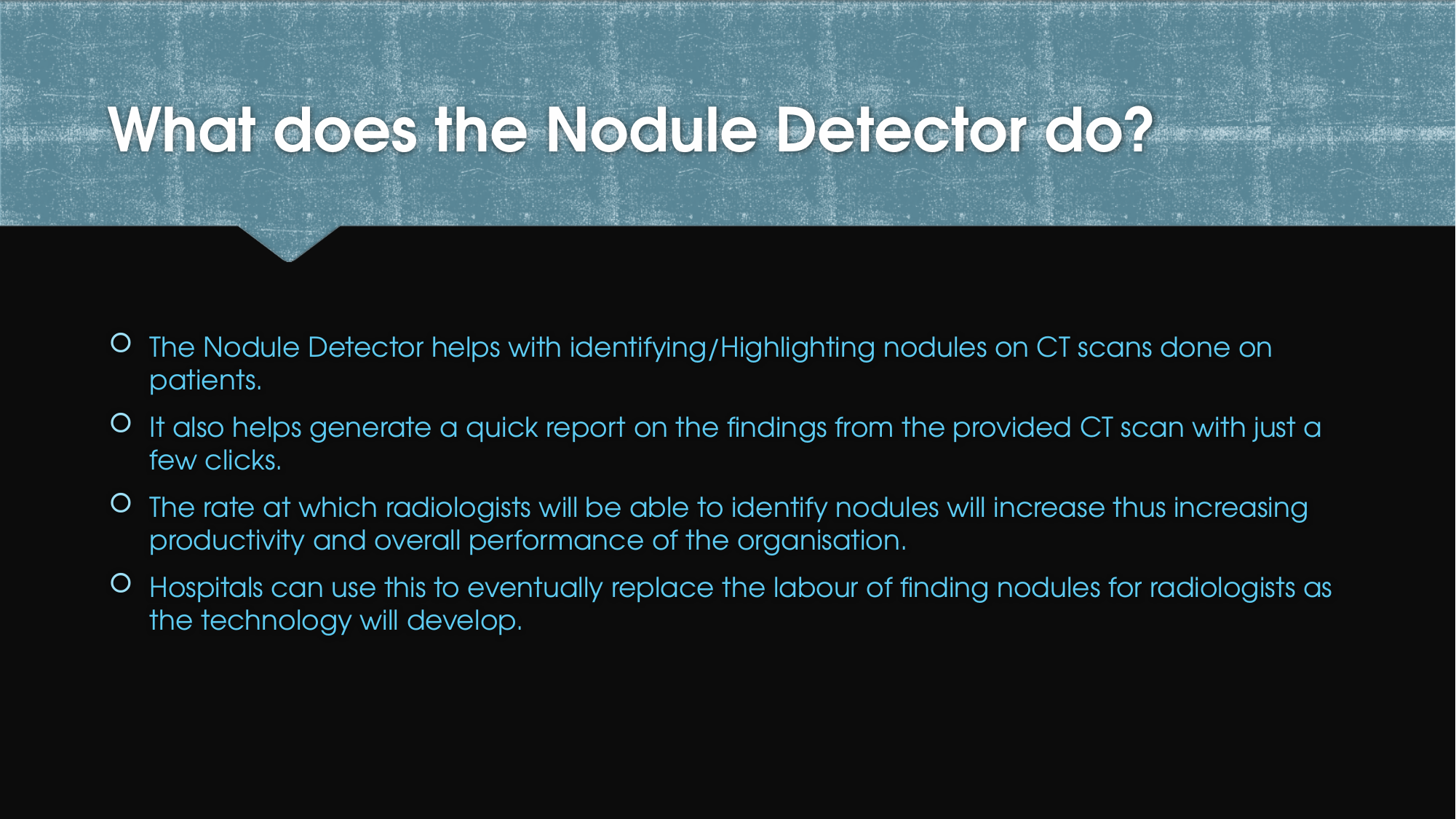

# What does the Nodule Detector do?
The Nodule Detector helps with identifying/Highlighting nodules on CT scans done on patients.
It also helps generate a quick report on the findings from the provided CT scan with just a few clicks.
The rate at which radiologists will be able to identify nodules will increase thus increasing productivity and overall performance of the organisation.
Hospitals can use this to eventually replace the labour of finding nodules for radiologists as the technology will develop.